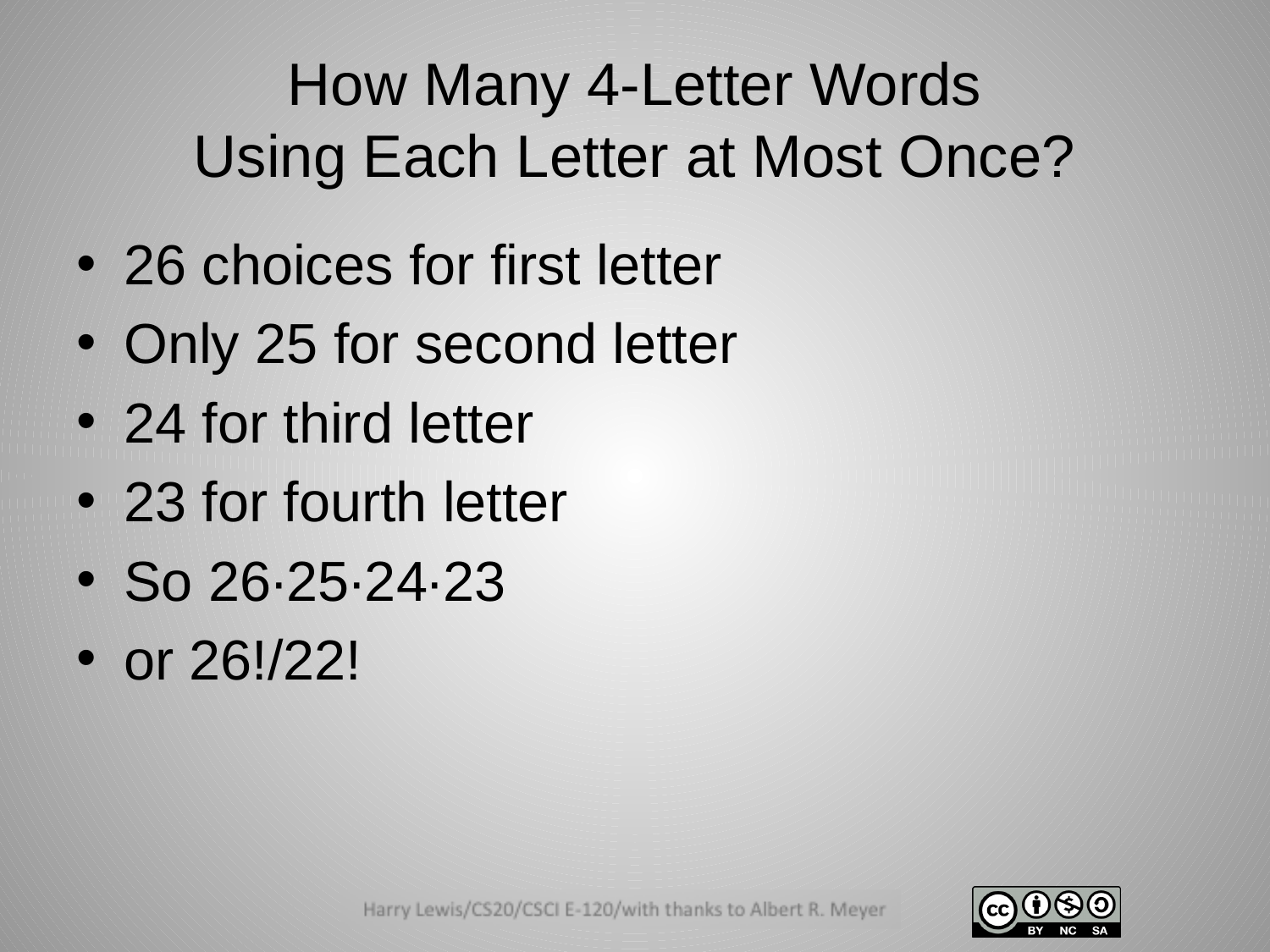

# How Many 4-Letter Words Using Each Letter at Most Once?
26 choices for first letter
Only 25 for second letter
24 for third letter
23 for fourth letter
So 26∙25∙24∙23
or 26!/22!